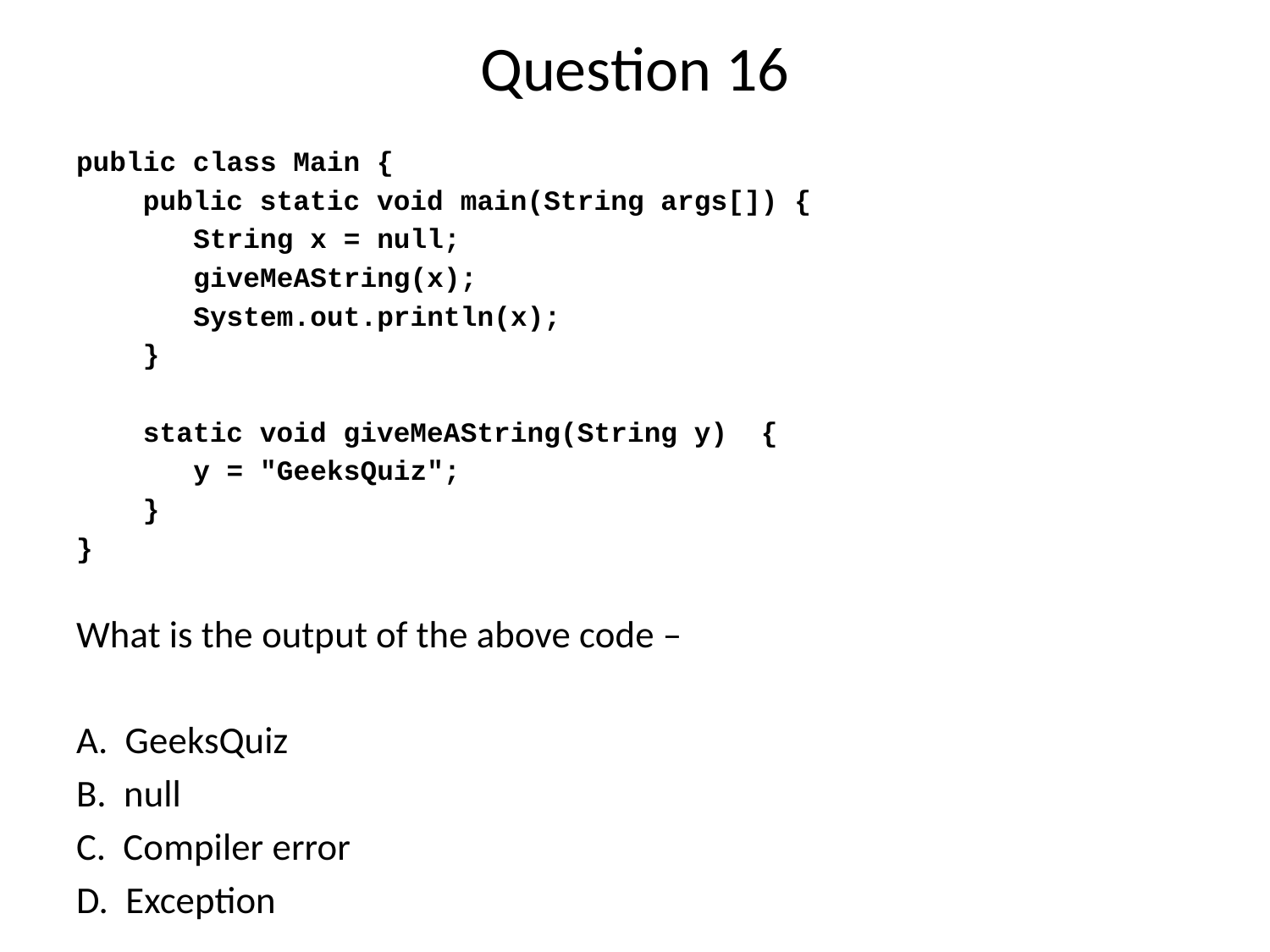

# Question 16
public class Main {
    public static void main(String args[]) {
       String x = null;
       giveMeAString(x);
       System.out.println(x);
    }

    static void giveMeAString(String y)  {
       y = "GeeksQuiz";
    }
}

What is the output of the above code –

A.  GeeksQuiz
B.  null
C.  Compiler error
D.  Exception